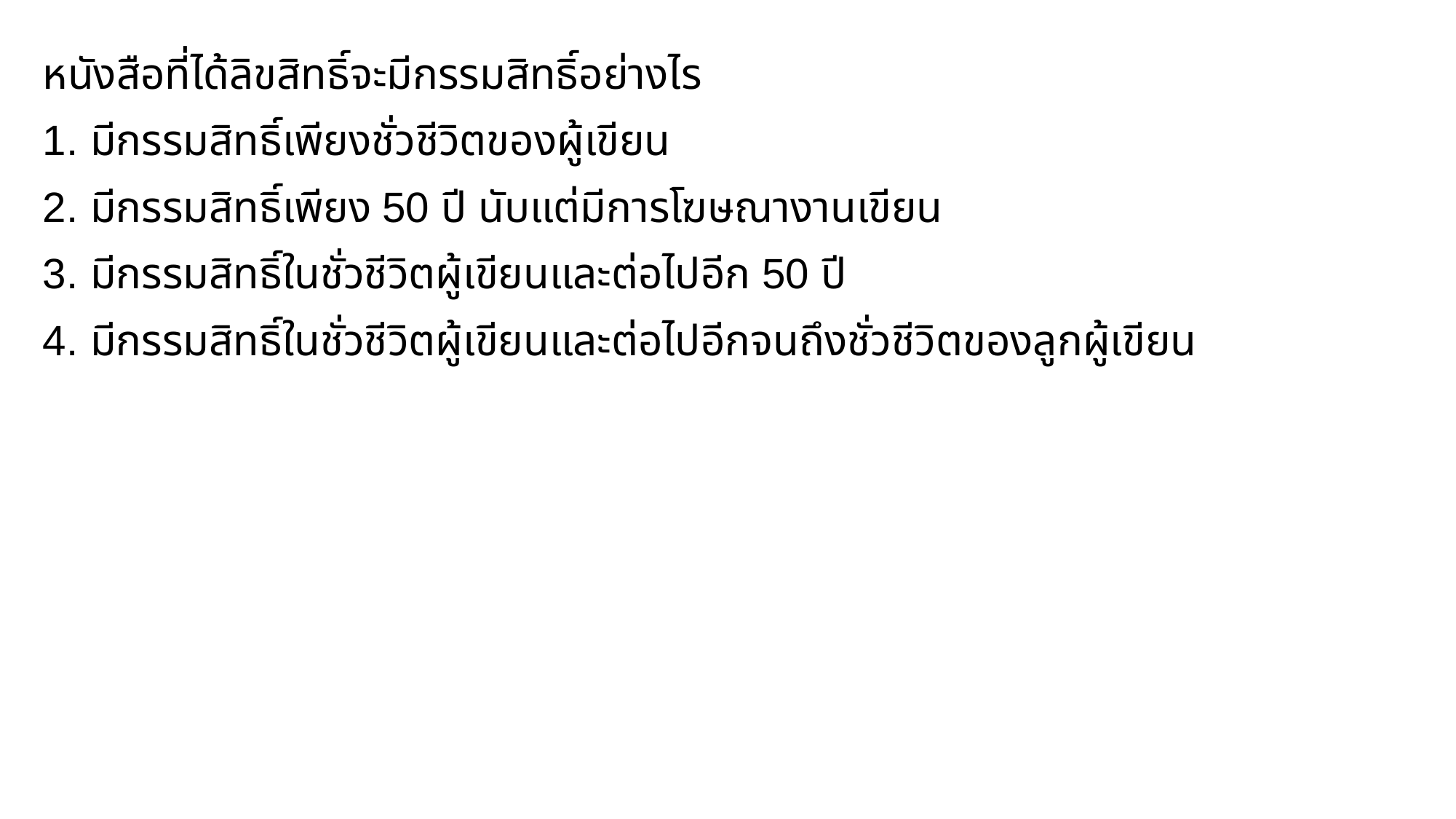

หนังสือที่ได้ลิขสิทธิ์จะมีกรรมสิทธิ์อย่างไร
1. มีกรรมสิทธิ์เพียงชั่วชีวิตของผู้เขียน
2. มีกรรมสิทธิ์เพียง 50 ปี นับแต่มีการโฆษณางานเขียน
3. มีกรรมสิทธิ์ในชั่วชีวิตผู้เขียนและต่อไปอีก 50 ปี
4. มีกรรมสิทธิ์ในชั่วชีวิตผู้เขียนและต่อไปอีกจนถึงชั่วชีวิตของลูกผู้เขียน